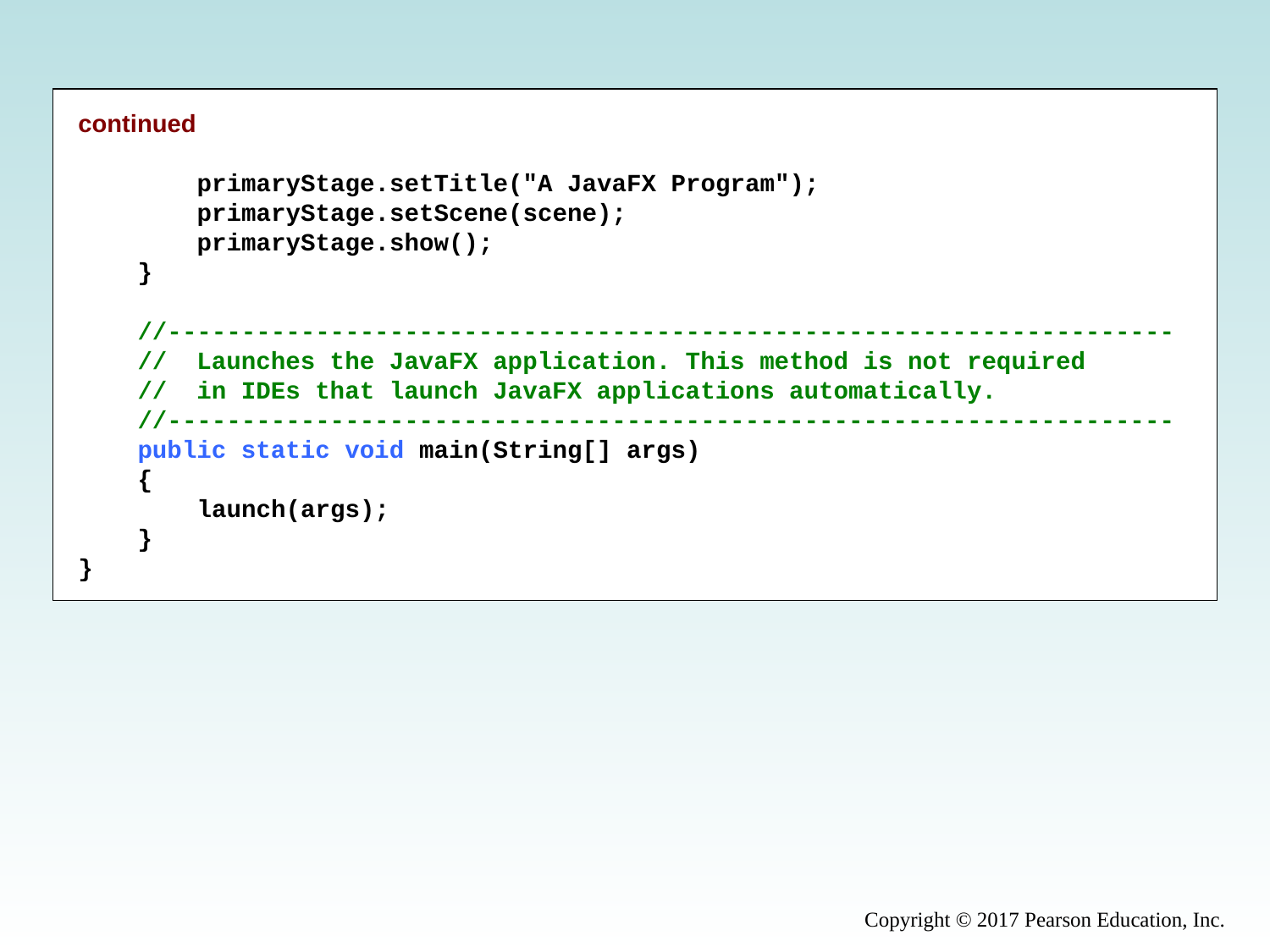

continued

        primaryStage.setTitle("A JavaFX Program");
        primaryStage.setScene(scene);
        primaryStage.show();
    }

    //--------------------------------------------------------------------
    //  Launches the JavaFX application. This method is not required
    //  in IDEs that launch JavaFX applications automatically.
    //--------------------------------------------------------------------
    public static void main(String[] args)
    {
        launch(args);
    }
}
Copyright © 2017 Pearson Education, Inc.